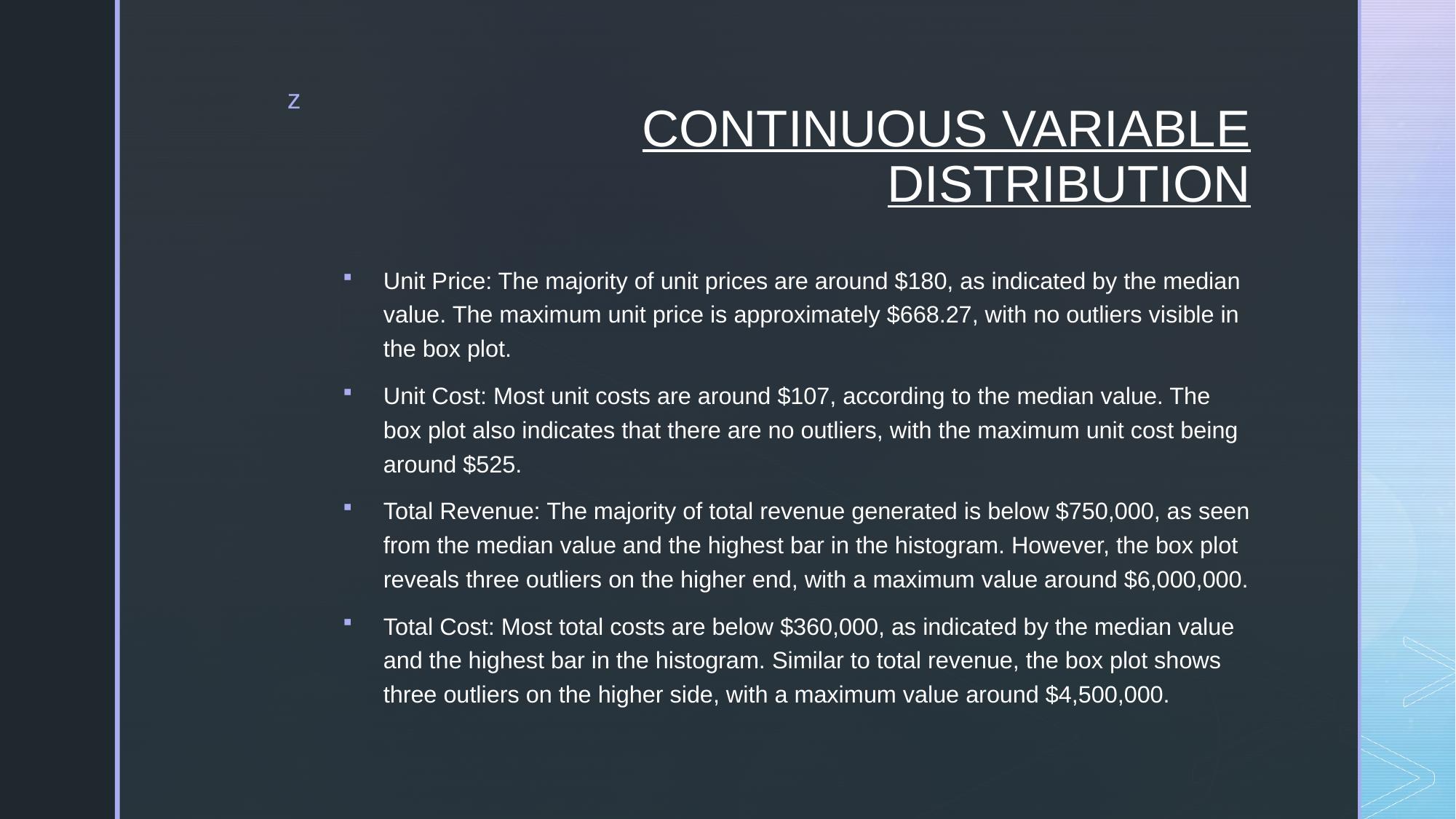

# CONTINUOUS VARIABLE DISTRIBUTION
Unit Price: The majority of unit prices are around $180, as indicated by the median value. The maximum unit price is approximately $668.27, with no outliers visible in the box plot.
Unit Cost: Most unit costs are around $107, according to the median value. The box plot also indicates that there are no outliers, with the maximum unit cost being around $525.
Total Revenue: The majority of total revenue generated is below $750,000, as seen from the median value and the highest bar in the histogram. However, the box plot reveals three outliers on the higher end, with a maximum value around $6,000,000.
Total Cost: Most total costs are below $360,000, as indicated by the median value and the highest bar in the histogram. Similar to total revenue, the box plot shows three outliers on the higher side, with a maximum value around $4,500,000.